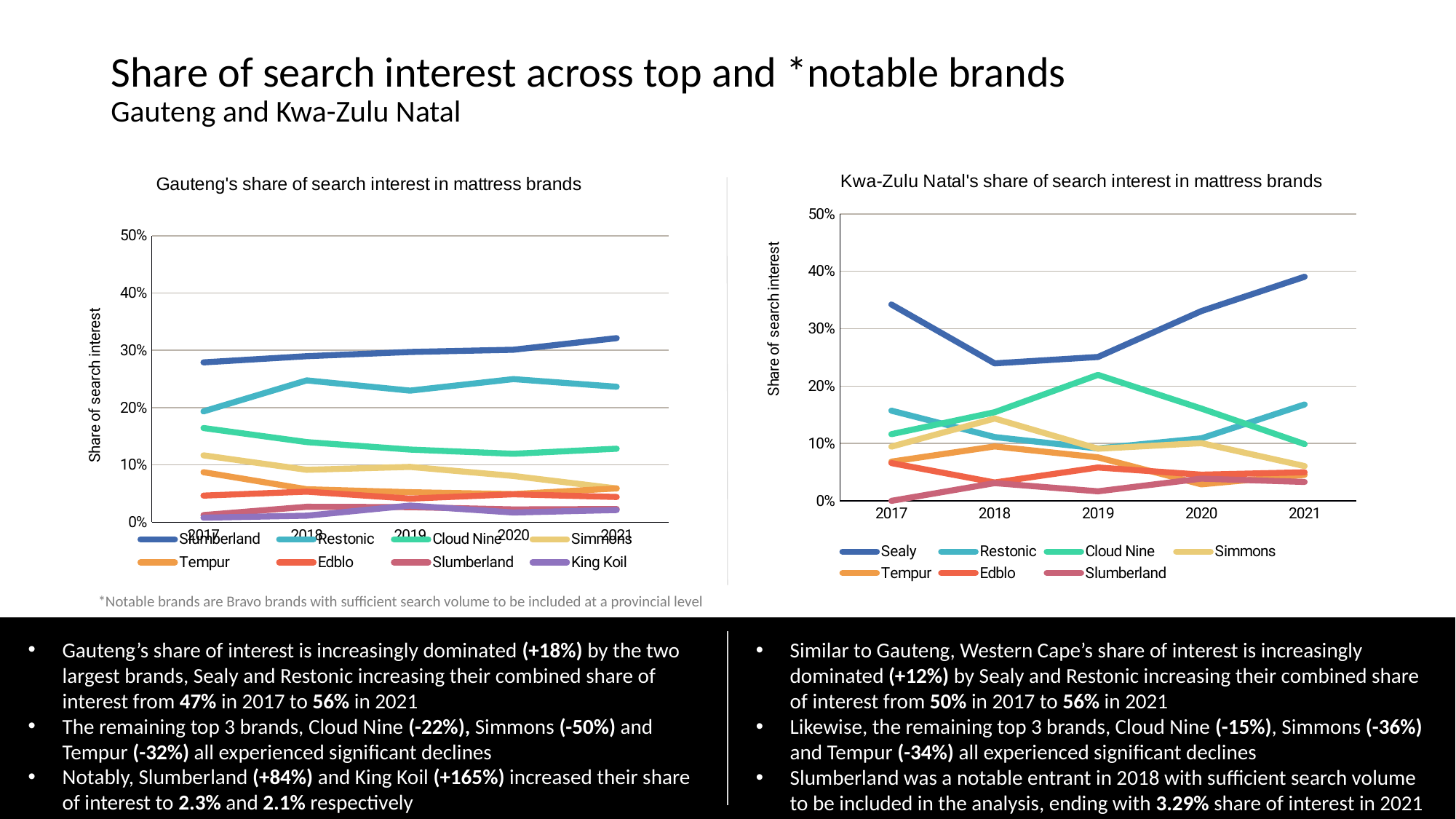

# Share of search interest across top and *notable brands Gauteng and Kwa-Zulu Natal

### Chart: Kwa-Zulu Natal's share of search interest in mattress brands

| Category | Sealy | Restonic | Cloud Nine | Simmons | Tempur | Edblo | Slumberland |
|---|---|---|---|---|---|---|---|
| 2017 | 0.3422360248447205 | 0.15714285714285714 | 0.11614906832298137 | 0.09440993788819876 | 0.06832298136645963 | 0.06583850931677018 | 0.0 |
| 2018 | 0.23961661341853036 | 0.1111111111111111 | 0.154419595314164 | 0.14341498047568335 | 0.09478168264110756 | 0.03194888178913738 | 0.0308839190628328 |
| 2019 | 0.25075414781297134 | 0.09125188536953242 | 0.21945701357466063 | 0.09087481146304675 | 0.0757918552036199 | 0.058069381598793365 | 0.016591251885369532 |
| 2020 | 0.3307543520309478 | 0.10886985355070461 | 0.16081790549875657 | 0.10058027079303675 | 0.028737220226581928 | 0.04559270516717325 | 0.03868471953578337 |
| 2021 | 0.3905882352941176 | 0.16794117647058823 | 0.0988235294117647 | 0.060588235294117644 | 0.045294117647058825 | 0.049705882352941176 | 0.03294117647058824 |

### Chart: Gauteng's share of search interest in mattress brands

| Category | Slumberland | Restonic | Cloud Nine | Simmons | Tempur | Edblo | Slumberland |  |
|---|---|---|---|---|---|---|---|---|
| 2017 | 0.27897574123989216 | 0.19339622641509435 | 0.16442048517520216 | 0.11680143755615453 | 0.08737646001796945 | 0.04649595687331536 | 0.012578616352201259 | 0.008086253369272238 |
| 2018 | 0.2898024989923418 | 0.24748085449415558 | 0.13986295848448208 | 0.09149536477226924 | 0.05763804917372027 | 0.053405884723901655 | 0.027005239822652155 | 0.011487303506650543 |
| 2019 | 0.29714078899746654 | 0.2296416938110749 | 0.12685486789721317 | 0.09663409337676439 | 0.05247918928700688 | 0.04125950054288816 | 0.026420557365182774 | 0.029134998190372782 |
| 2020 | 0.3010290277991092 | 0.24973122408232223 | 0.11949009368760559 | 0.08078636154200583 | 0.04914759637536477 | 0.04884042389801874 | 0.022423590846260177 | 0.017048072492704652 |
| 2021 | 0.3212371765426428 | 0.23641096309906598 | 0.12831113152656562 | 0.05894962486602358 | 0.059102740774766495 | 0.044097381717960495 | 0.023120502220180677 | 0.021436227224008574 |
*Notable brands are Bravo brands with sufficient search volume to be included at a provincial level

Gauteng’s share of interest is increasingly dominated (+18%) by the two largest brands, Sealy and Restonic increasing their combined share of interest from 47% in 2017 to 56% in 2021
The remaining top 3 brands, Cloud Nine (-22%), Simmons (-50%) and Tempur (-32%) all experienced significant declines
Notably, Slumberland (+84%) and King Koil (+165%) increased their share of interest to 2.3% and 2.1% respectively
Similar to Gauteng, Western Cape’s share of interest is increasingly dominated (+12%) by Sealy and Restonic increasing their combined share of interest from 50% in 2017 to 56% in 2021
Likewise, the remaining top 3 brands, Cloud Nine (-15%), Simmons (-36%) and Tempur (-34%) all experienced significant declines
Slumberland was a notable entrant in 2018 with sufficient search volume to be included in the analysis, ending with 3.29% share of interest in 2021